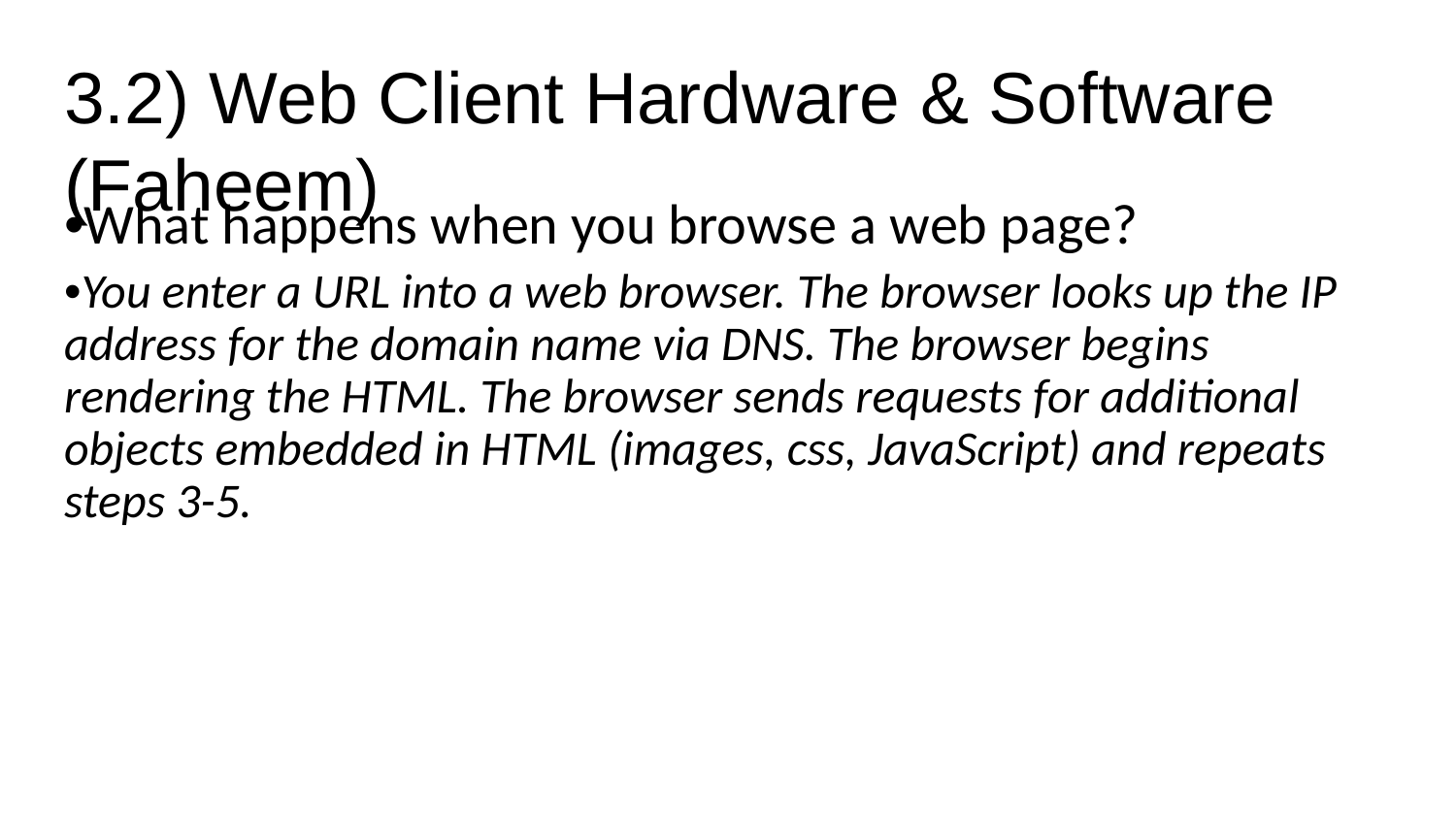

# 3.2) Web Client Hardware & Software (Faheem)
•What happens when you browse a web page?
•You enter a URL into a web browser. The browser looks up the IP address for the domain name via DNS. The browser begins rendering the HTML. The browser sends requests for additional objects embedded in HTML (images, css, JavaScript) and repeats steps 3-5.